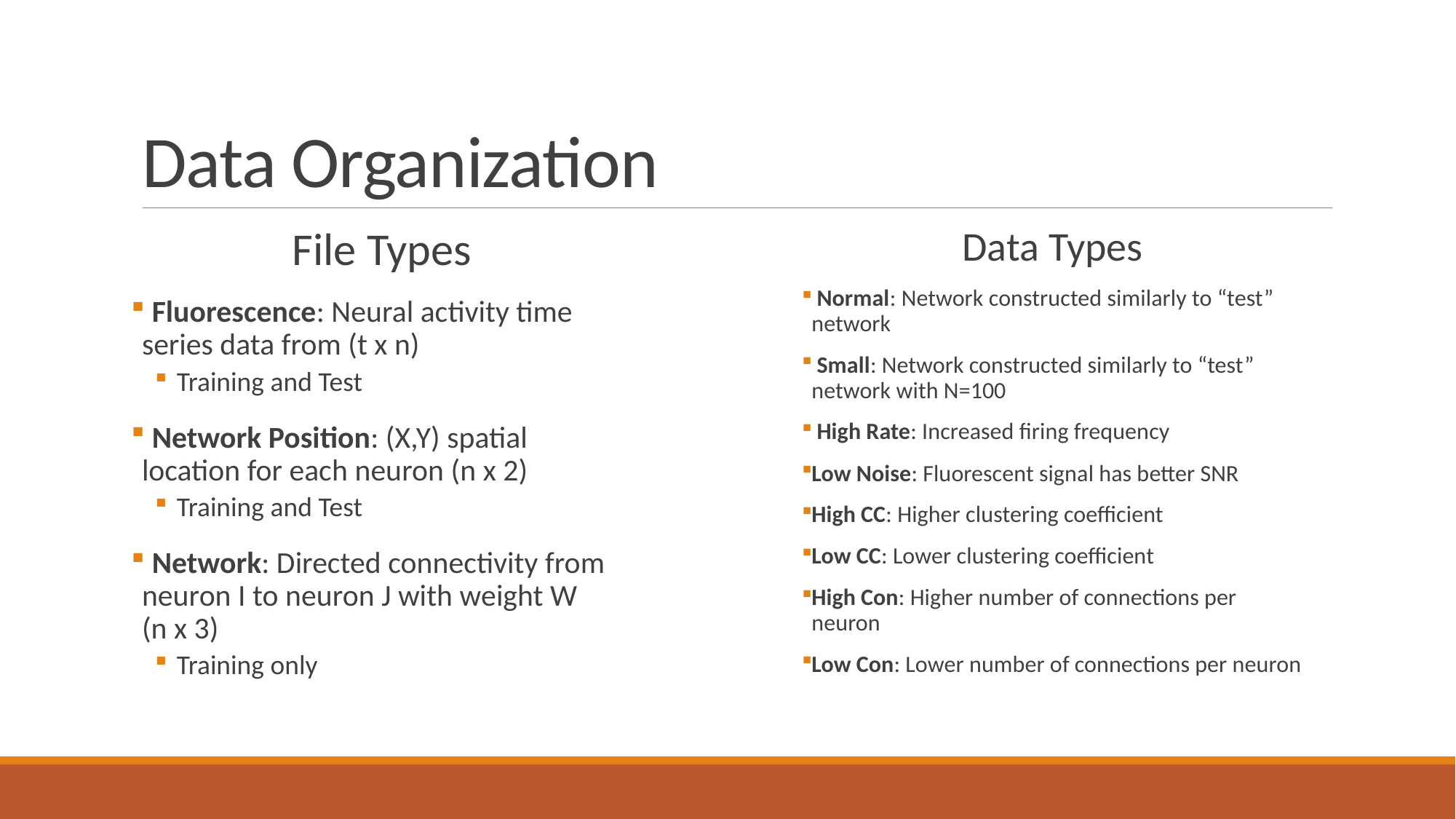

# Data Organization
File Types
 Fluorescence: Neural activity time series data from (t x n)
Training and Test
 Network Position: (X,Y) spatial location for each neuron (n x 2)
Training and Test
 Network: Directed connectivity from neuron I to neuron J with weight W     (n x 3)
Training only
Data Types
 Normal: Network constructed similarly to “test” network
 Small: Network constructed similarly to “test” network with N=100
 High Rate: Increased firing frequency
Low Noise: Fluorescent signal has better SNR
High CC: Higher clustering coefficient
Low CC: Lower clustering coefficient
High Con: Higher number of connections per neuron
Low Con: Lower number of connections per neuron